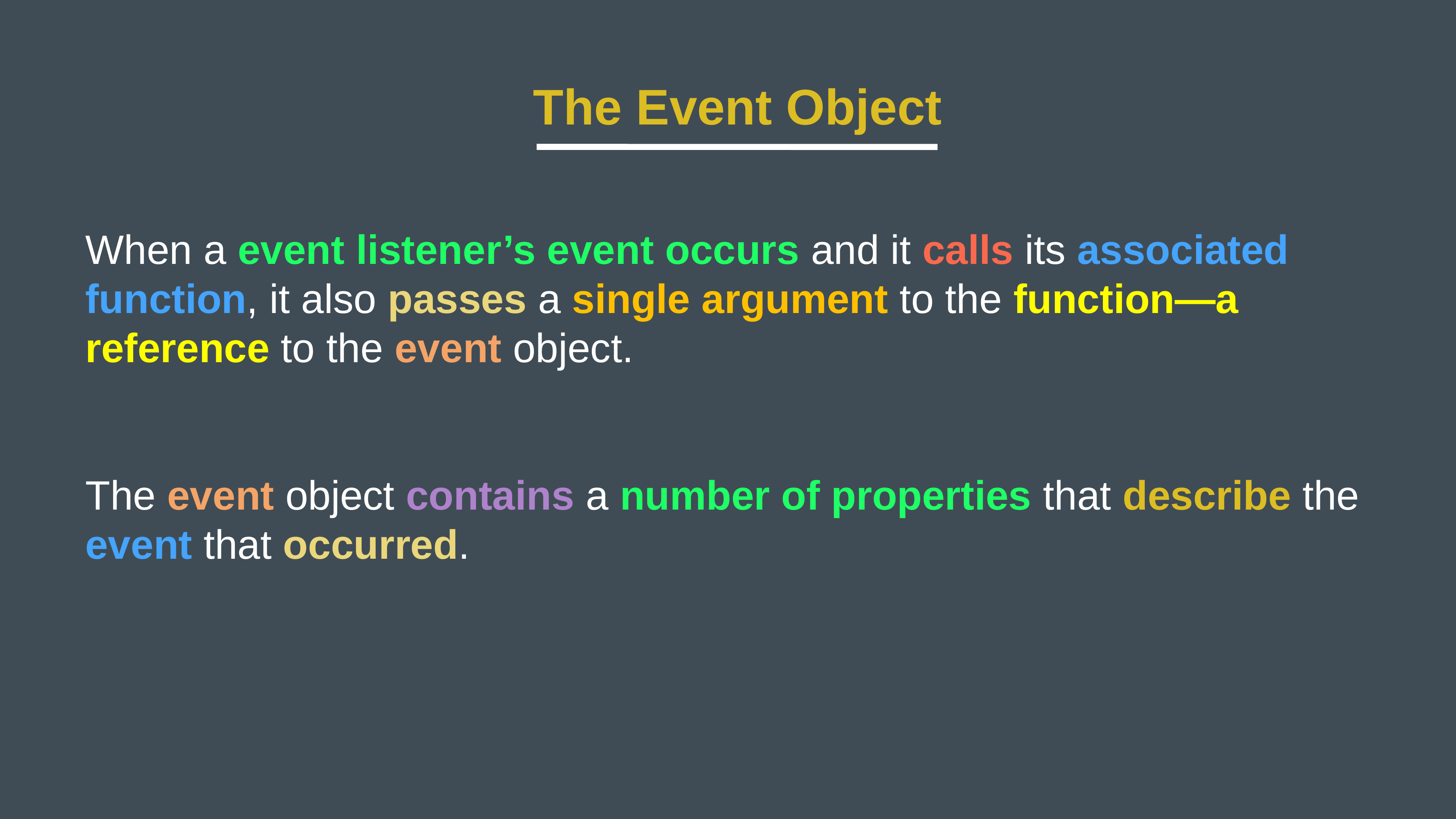

The Event Object
When a event listener’s event occurs and it calls its associated function, it also passes a single argument to the function—a reference to the event object.

The event object contains a number of properties that describe the event that occurred.